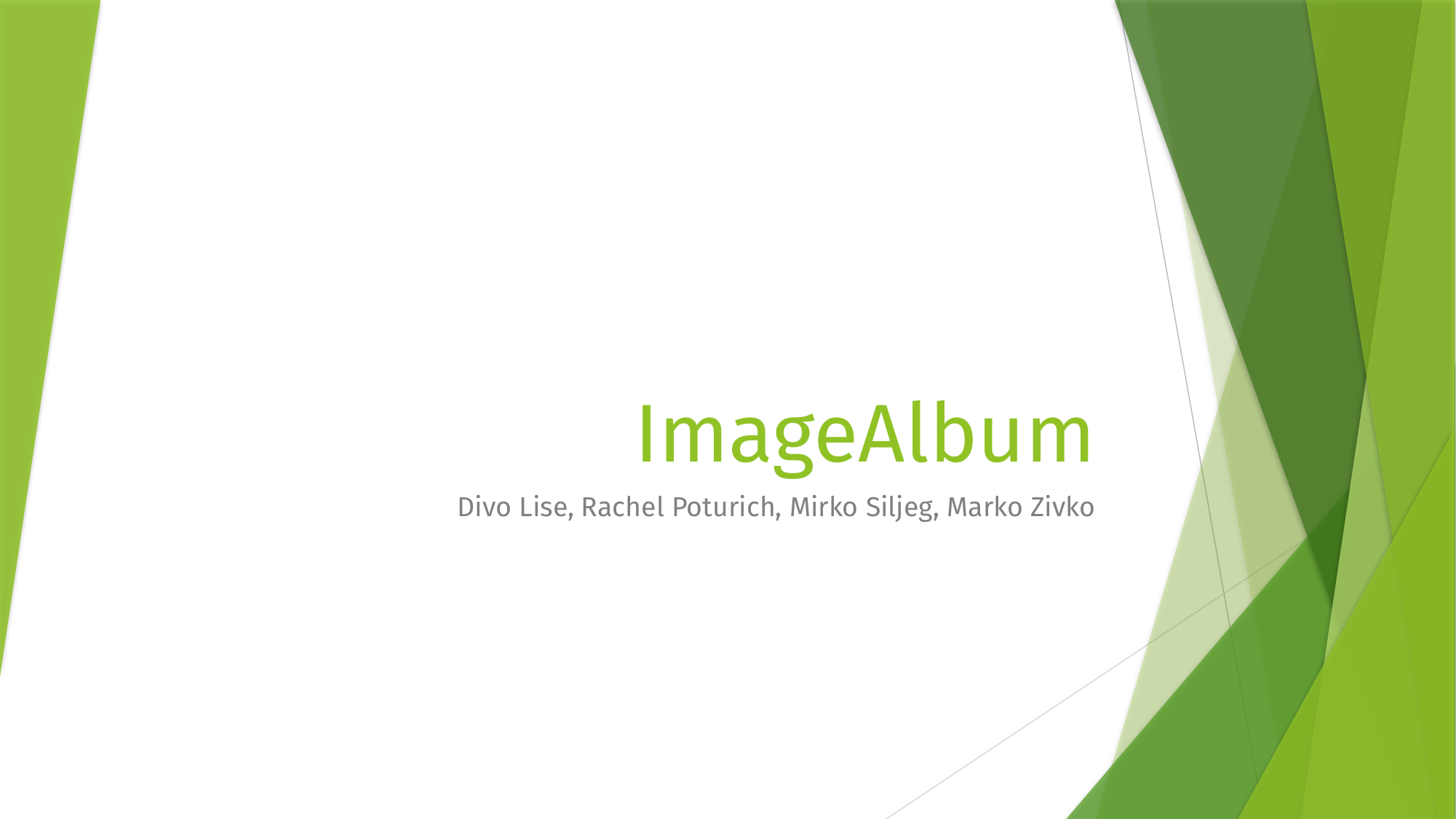

# ImageAlbum
Divo Lise, Rachel Poturich, Mirko Siljeg, Marko Zivko